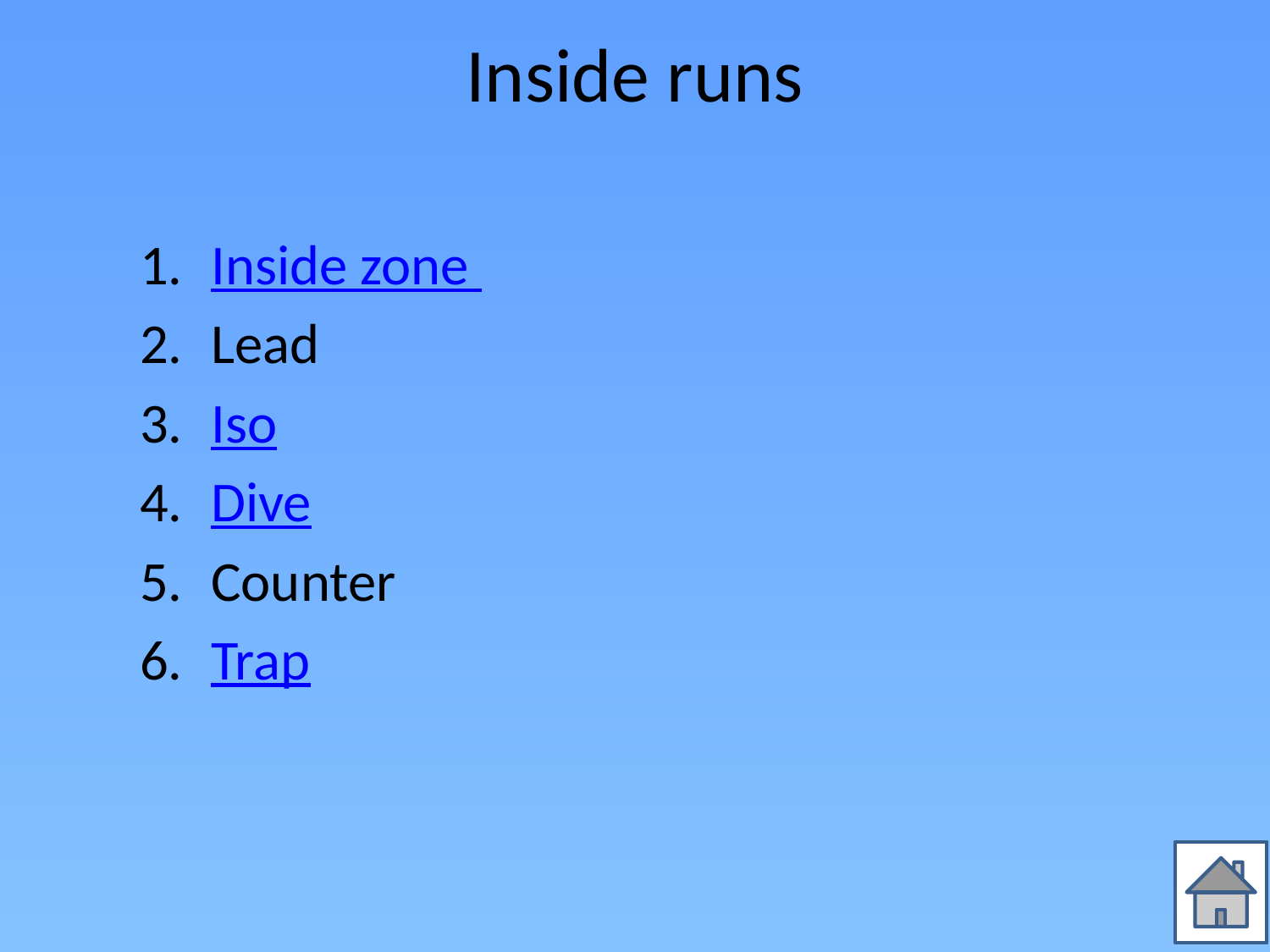

# Inside runs
Inside zone
Lead
Iso
Dive
Counter
Trap